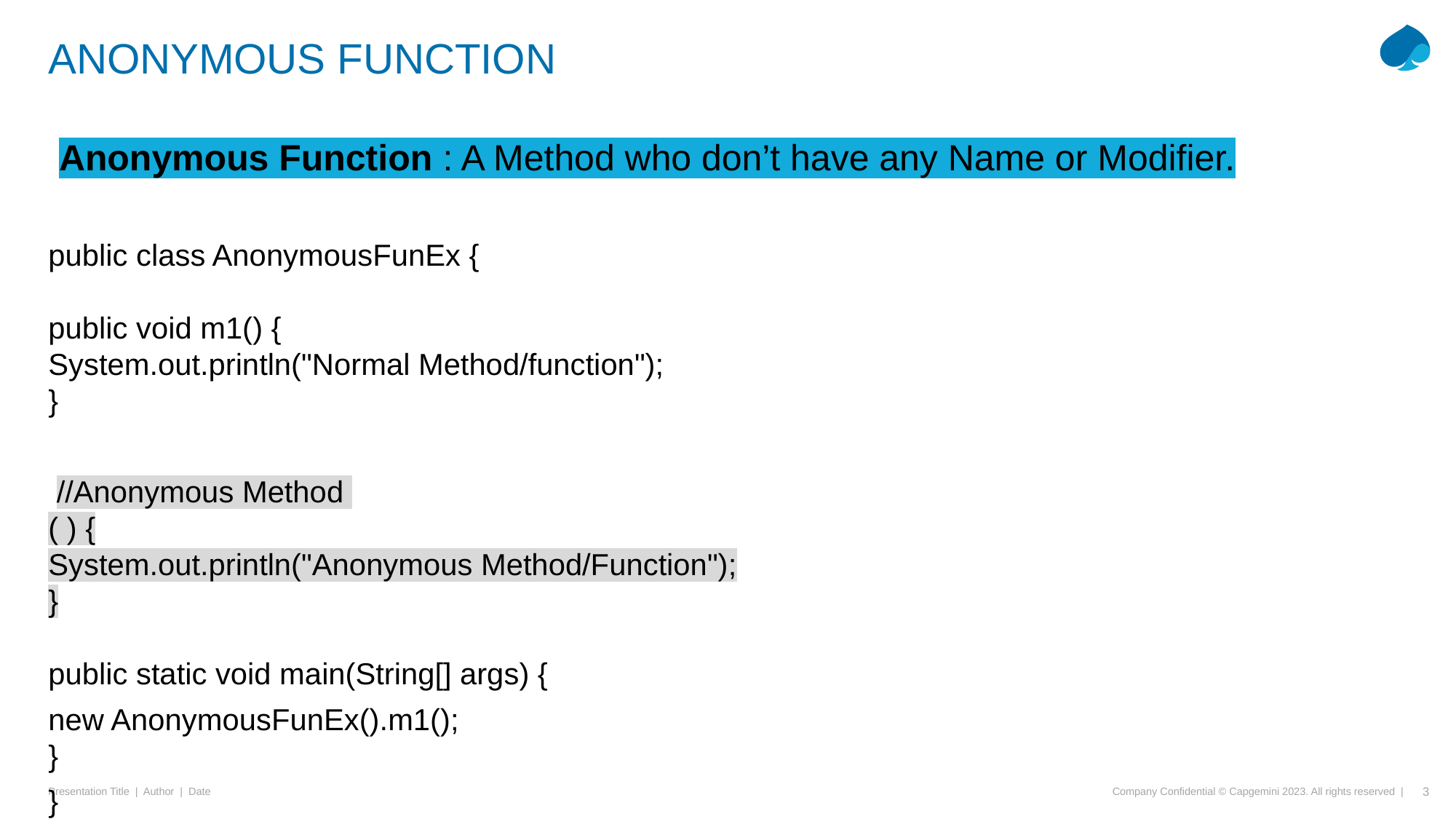

# Anonymous function
Anonymous Function : A Method who don’t have any Name or Modifier.
public class AnonymousFunEx {
public void m1() {
System.out.println("Normal Method/function");
}

 //Anonymous Method
( ) {
System.out.println("Anonymous Method/Function");
}
public static void main(String[] args) {
new AnonymousFunEx().m1();
}
}